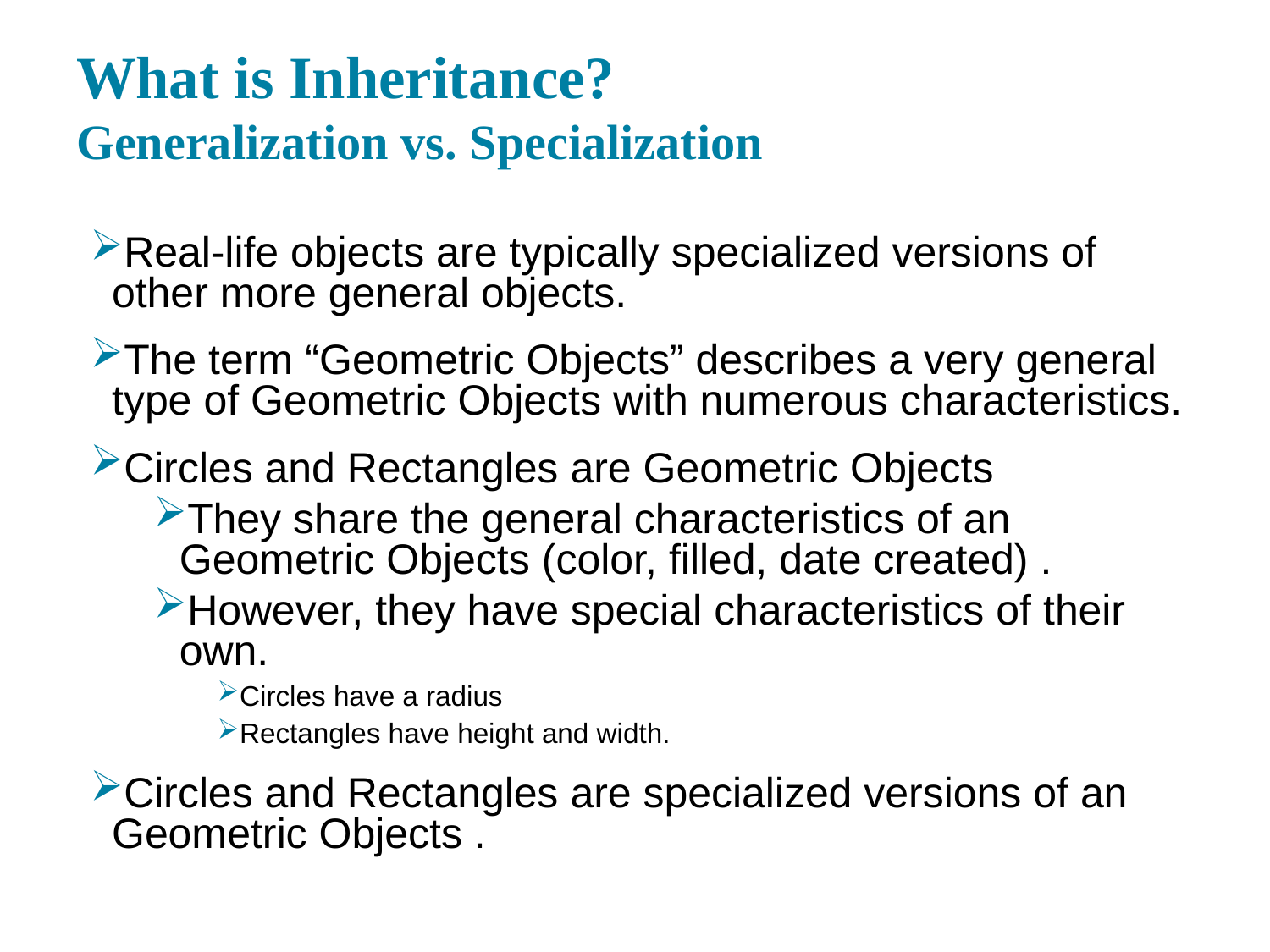

What is Inheritance?
Generalization vs. Specialization
Real-life objects are typically specialized versions of other more general objects.
The term “Geometric Objects” describes a very general type of Geometric Objects with numerous characteristics.
Circles and Rectangles are Geometric Objects
They share the general characteristics of an Geometric Objects (color, filled, date created) .
However, they have special characteristics of their own.
Circles have a radius
Rectangles have height and width.
Circles and Rectangles are specialized versions of an Geometric Objects .